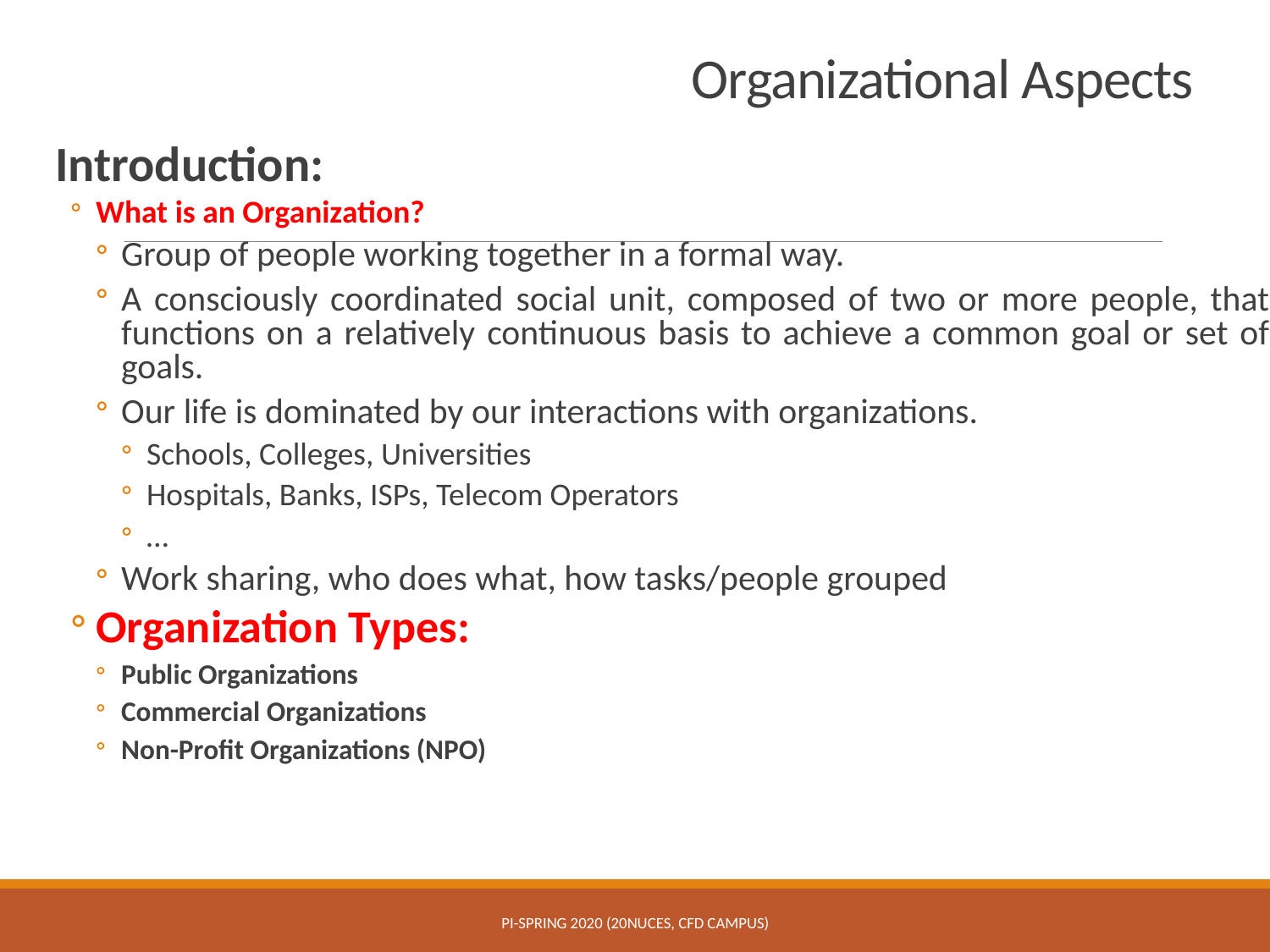

# Organizational Aspects
Introduction:
What is an Organization?
Group of people working together in a formal way.
A consciously coordinated social unit, composed of two or more people, that functions on a relatively continuous basis to achieve a common goal or set of goals.
Our life is dominated by our interactions with organizations.
Schools, Colleges, Universities
Hospitals, Banks, ISPs, Telecom Operators
…
Work sharing, who does what, how tasks/people grouped
Organization Types:
Public Organizations
Commercial Organizations
Non-Profit Organizations (NPO)
PI-Spring 2020 (20NUCES, CFD Campus)